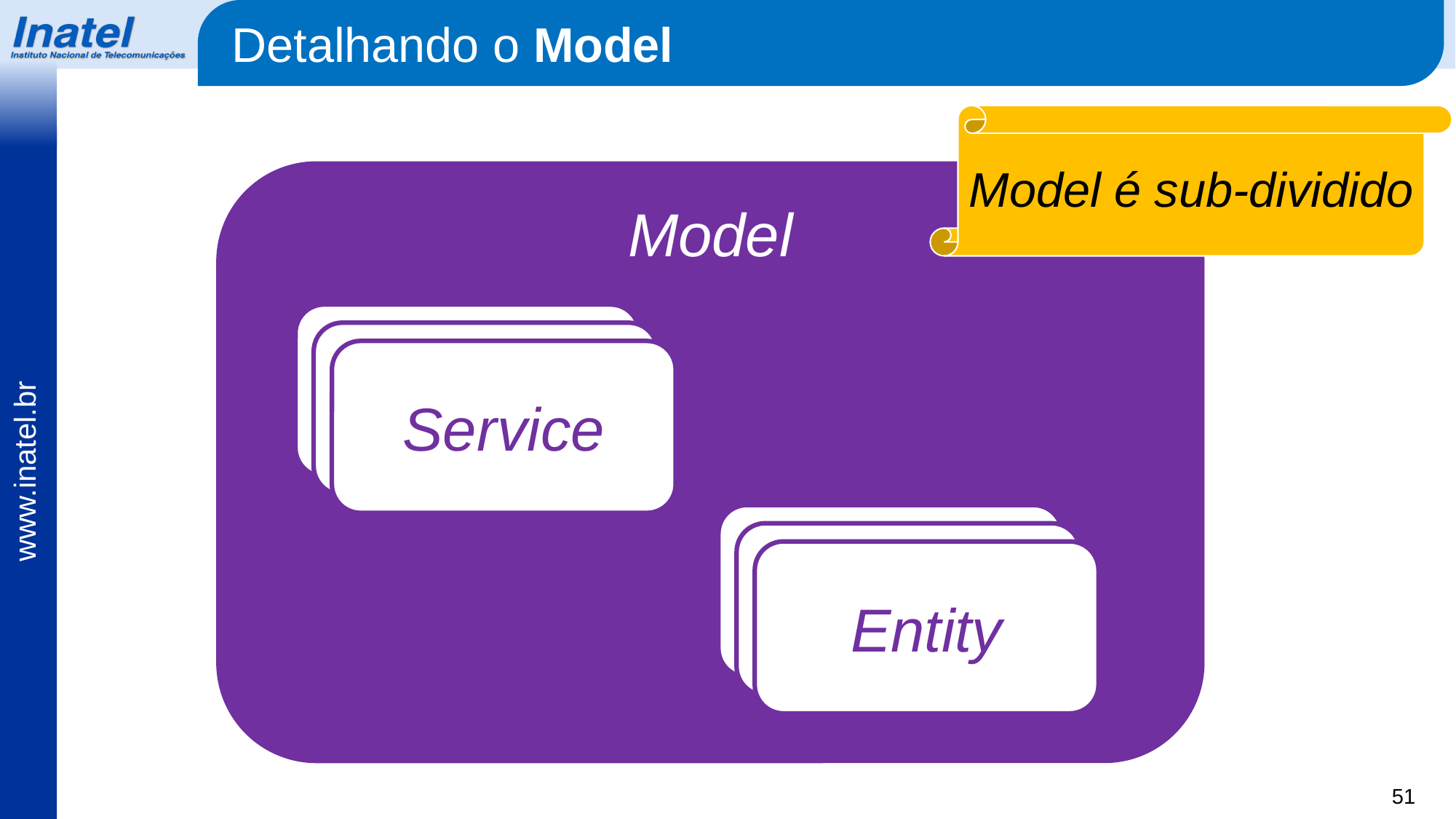

Detalhando o Model
Model é sub-dividido
Model
Service
Service
Service
Entidade
Entidade
Entity